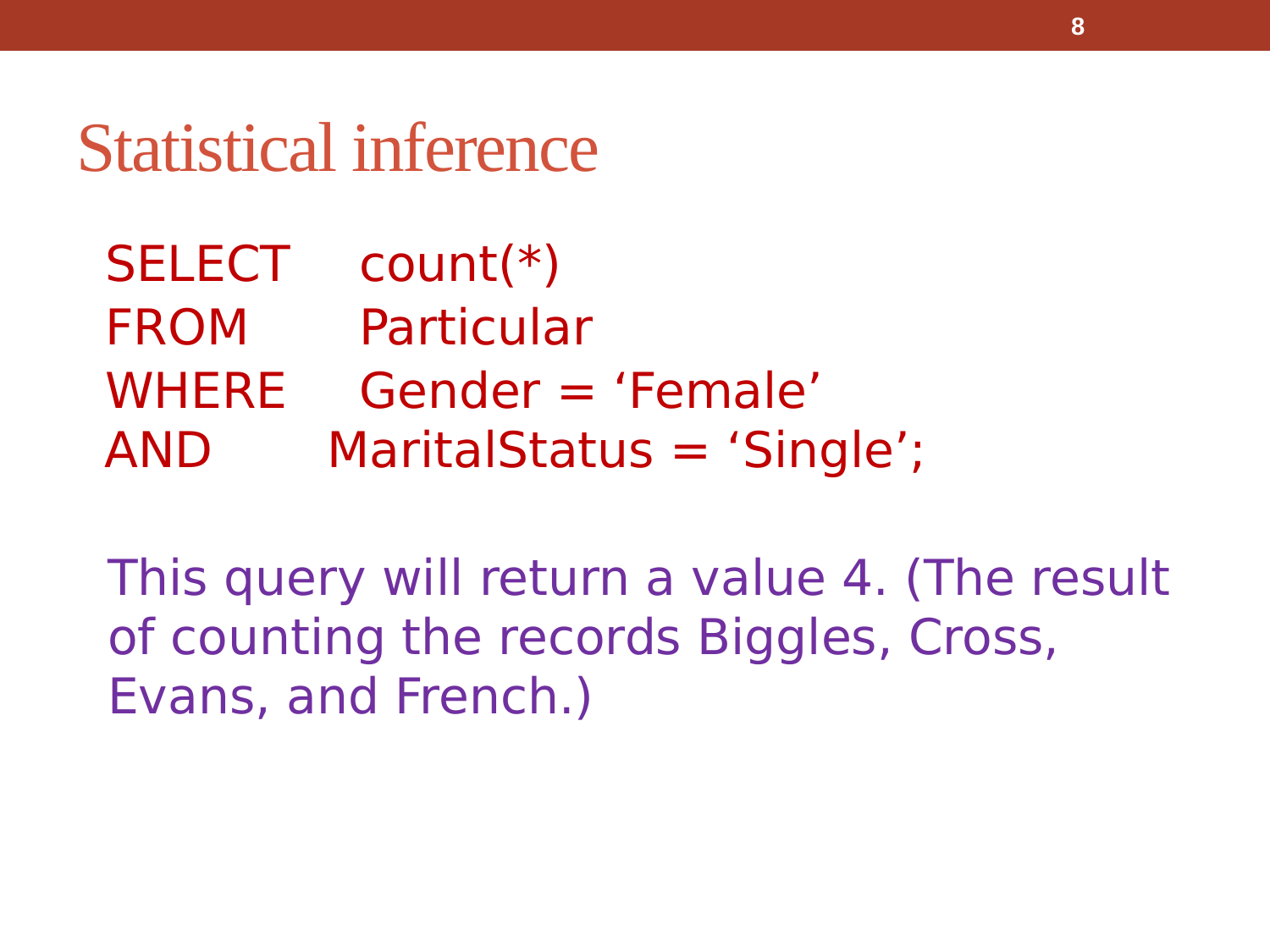

8
# Statistical inference
SELECT 	count(*)
FROM	Particular
WHERE	Gender = ‘Female’
  AND	MaritalStatus = ‘Single’;
This query will return a value 4. (The result of counting the records Biggles, Cross, Evans, and French.)